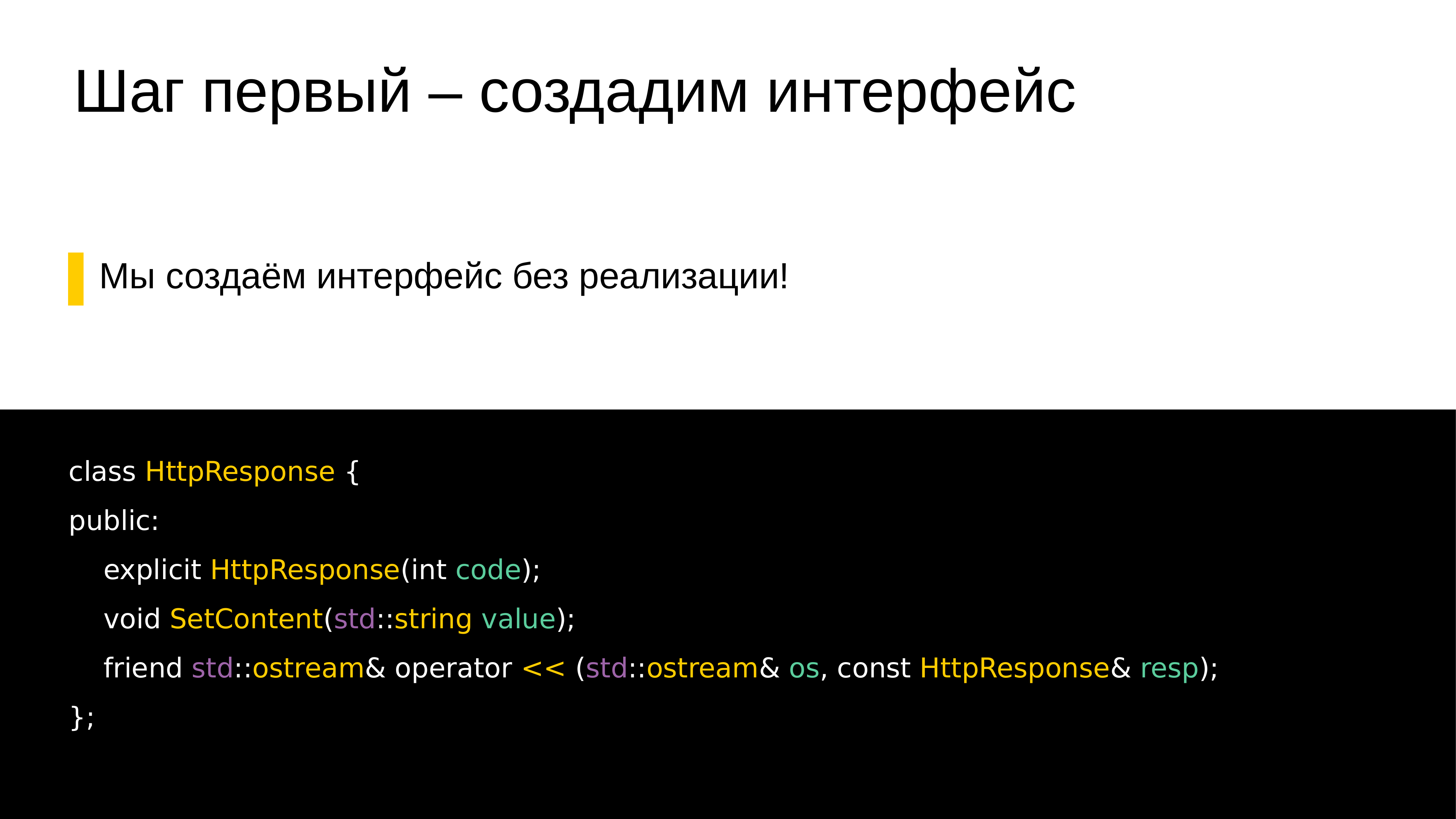

# Шаг первый – создадим интерфейс
Мы создаём интерфейс без реализации!
class HttpResponse {
public:
    explicit HttpResponse(int code);
    void SetContent(std::string value);
    friend std::ostream& operator << (std::ostream& os, const HttpResponse& resp);
};

12